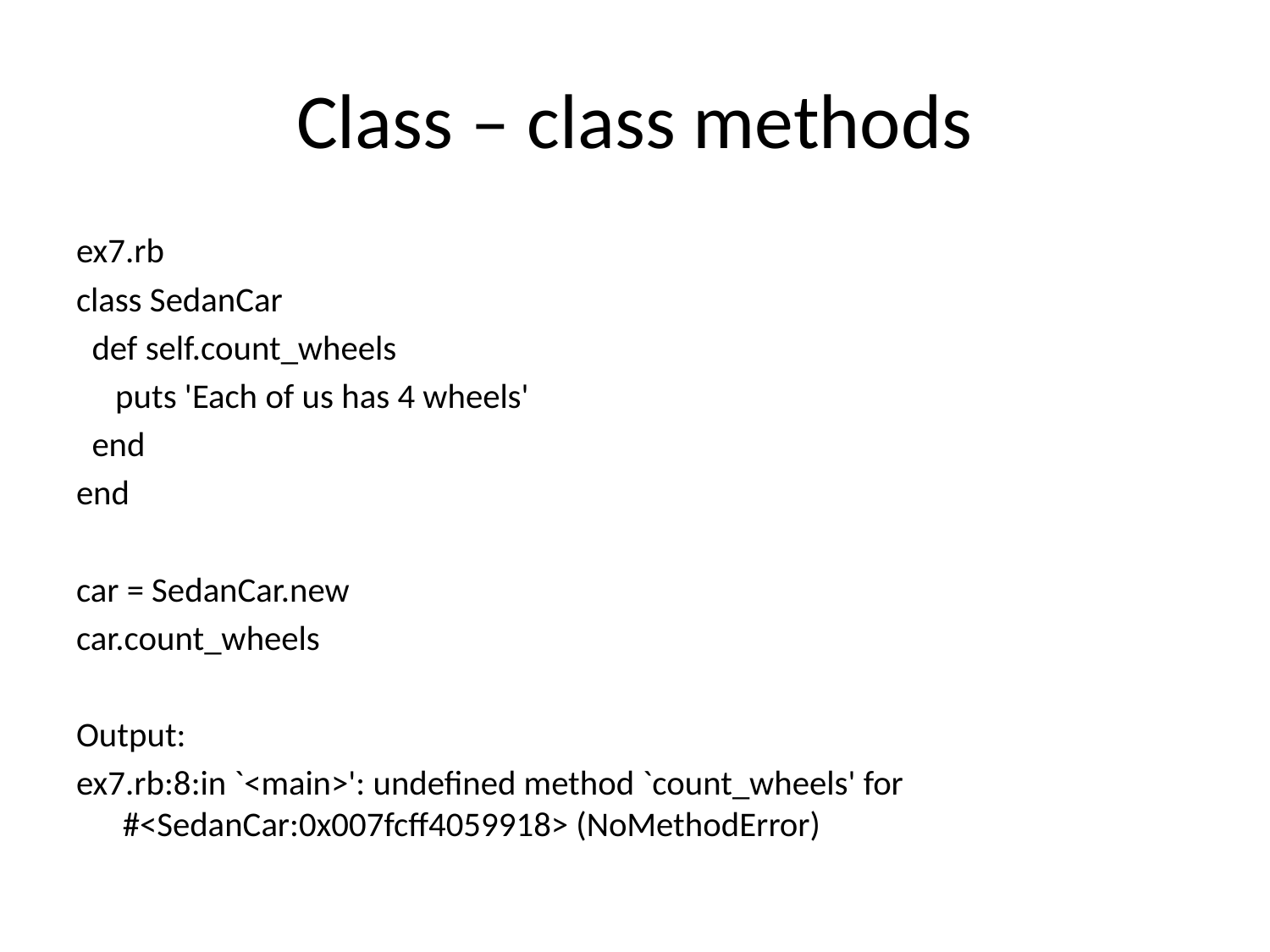

# Class – class methods
ex7.rb
class SedanCar
  def self.count_wheels
     puts 'Each of us has 4 wheels'
  end
end

car = SedanCar.new
car.count_wheels

Output:
ex7.rb:8:in `<main>': undefined method `count_wheels' for #<SedanCar:0x007fcff4059918> (NoMethodError)